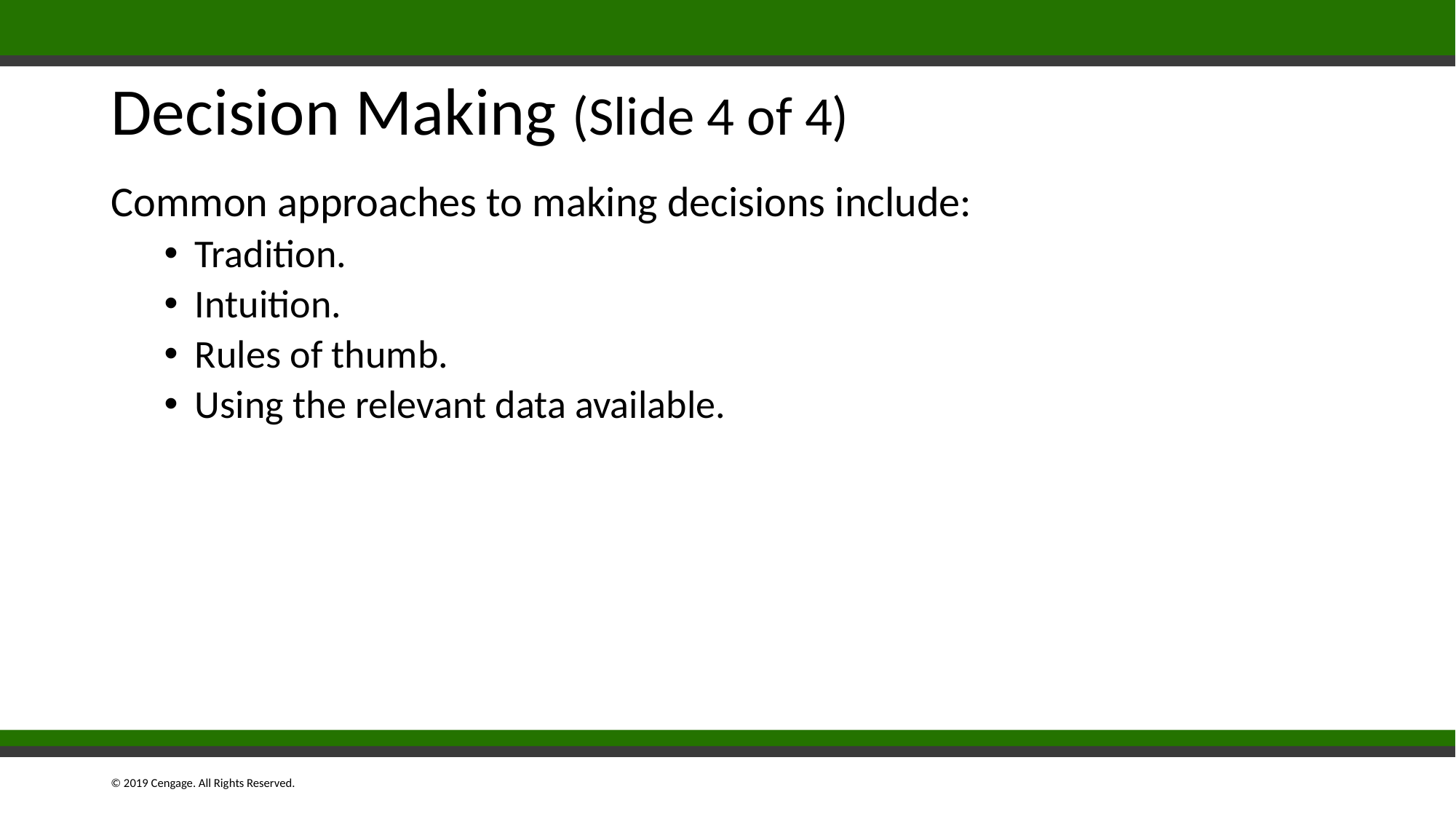

# Decision Making (Slide 4 of 4)
Common approaches to making decisions include:
Tradition.
Intuition.
Rules of thumb.
Using the relevant data available.